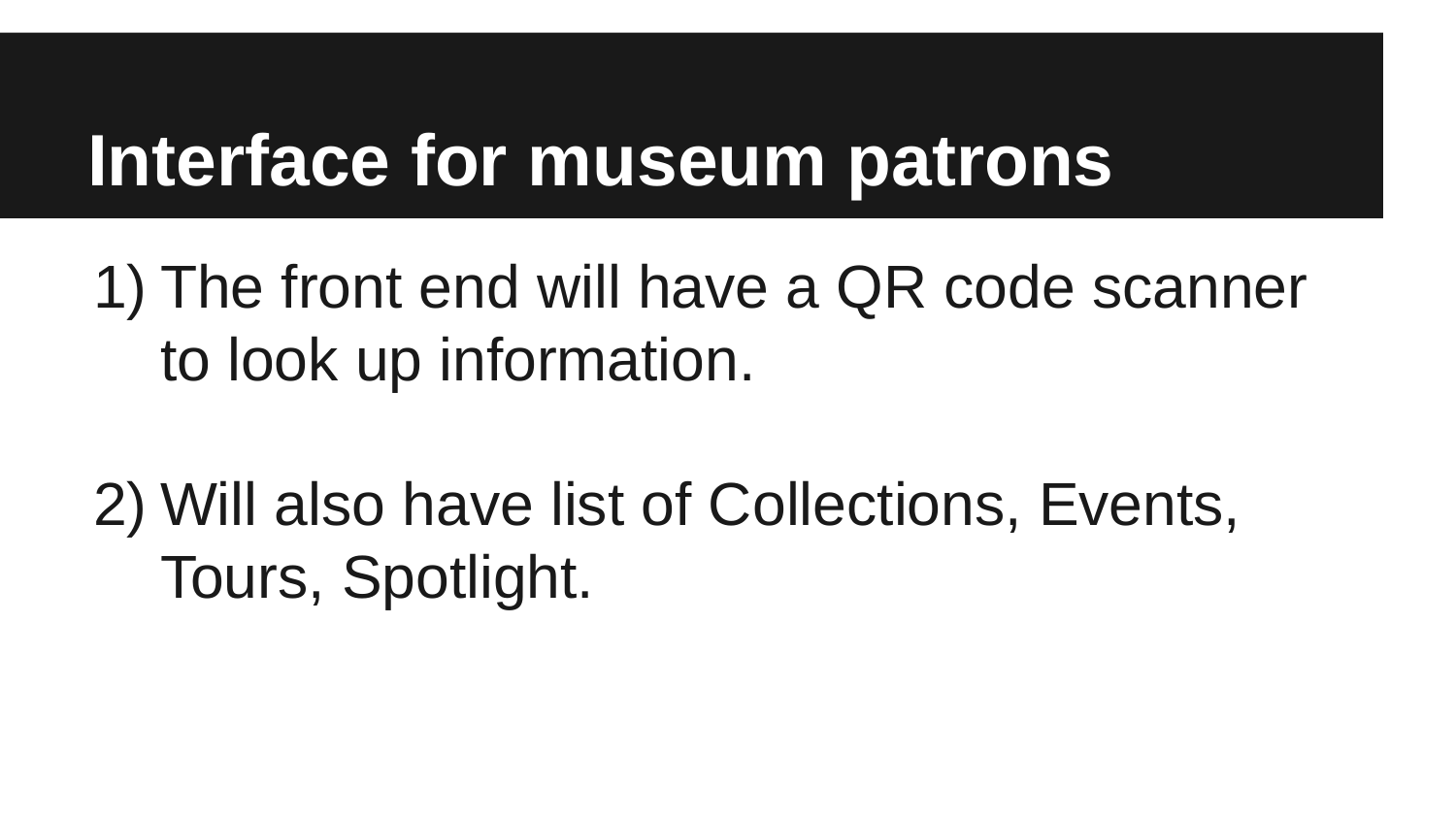

# Interface for museum patrons
The front end will have a QR code scanner to look up information.

Will also have list of Collections, Events, Tours, Spotlight.